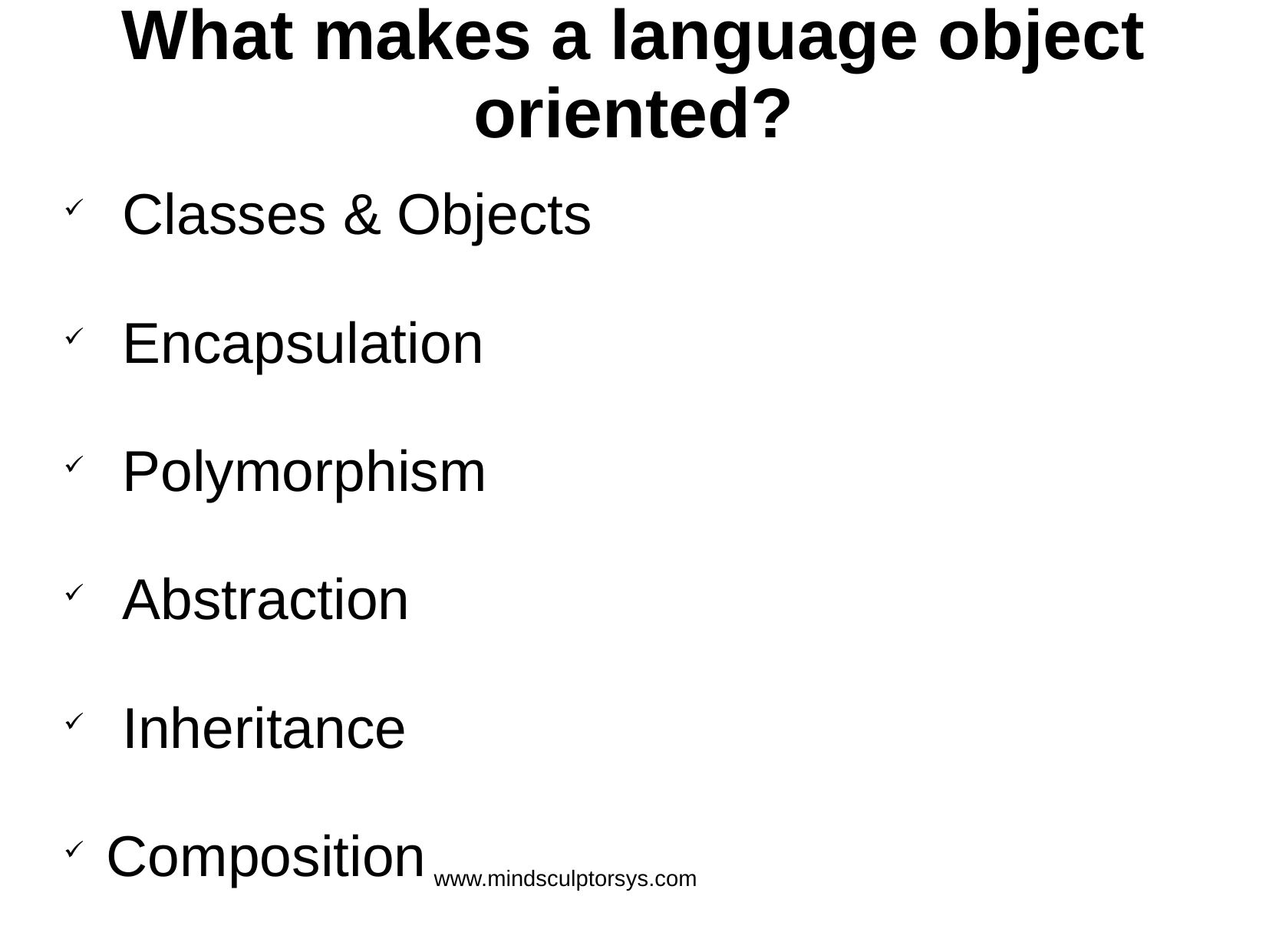

# What makes a language object oriented?
 Classes & Objects

 Encapsulation

 Polymorphism

 Abstraction

 Inheritance

Composition
www.mindsculptorsys.com